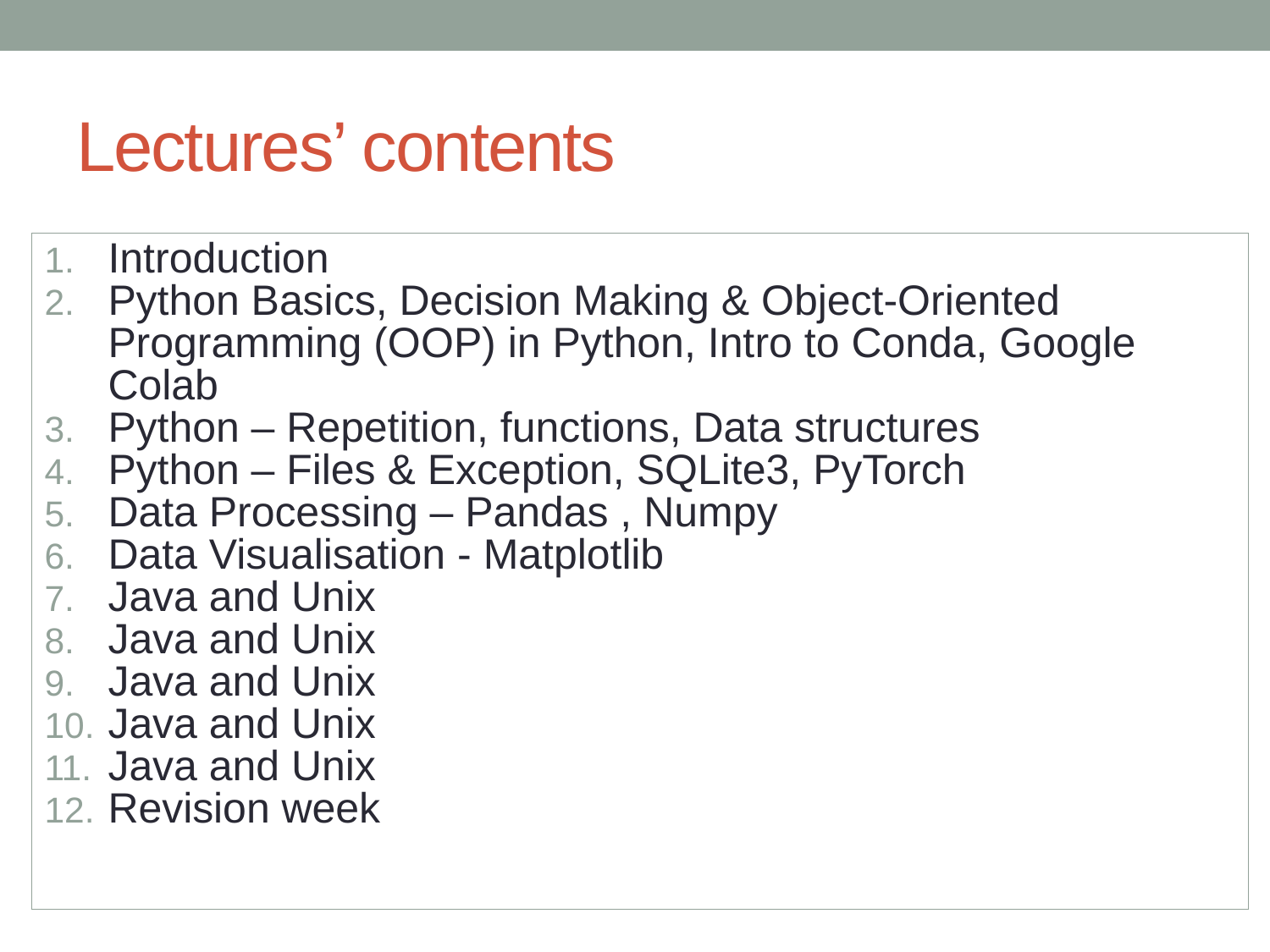

# Lectures’ contents
Introduction
Python Basics, Decision Making & Object-Oriented Programming (OOP) in Python, Intro to Conda, Google Colab
Python – Repetition, functions, Data structures
Python – Files & Exception, SQLite3, PyTorch
Data Processing – Pandas , Numpy
Data Visualisation - Matplotlib
Java and Unix
Java and Unix
Java and Unix
Java and Unix
Java and Unix
Revision week